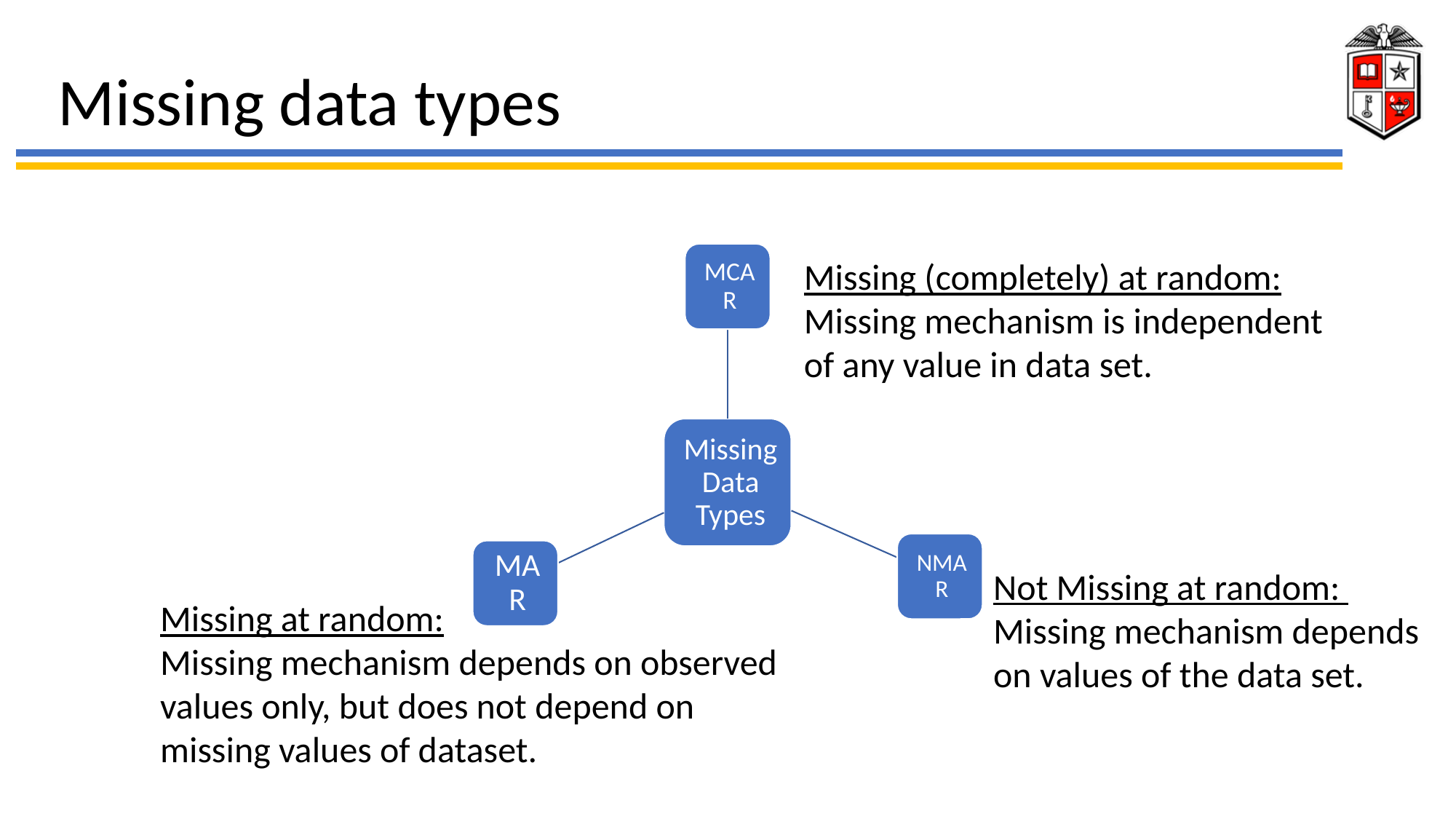

# Missing data types

Missing Data Types
MCAR
NMAR
MAR
Missing (completely) at random:
Missing mechanism is independent
of any value in data set.
Not Missing at random:
Missing mechanism depends
on values of the data set.

Missing at random:
Missing mechanism depends on observed values only, but does not depend on
missing values of dataset.